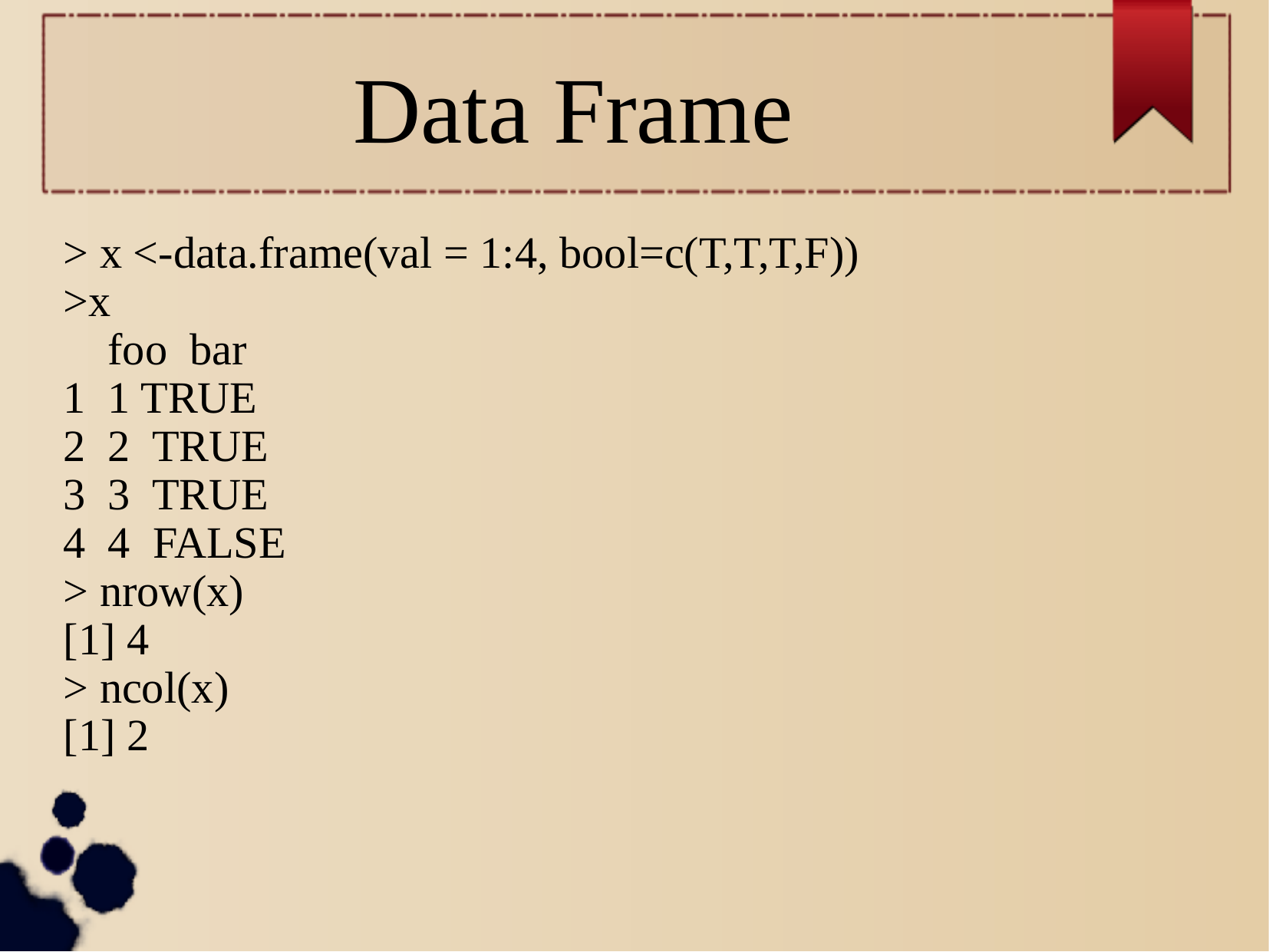

Data Frame
> x <-data.frame(val = 1:4, bool=c(T,T,T,F))
>x
    foo  bar
1  1 TRUE
2  2  TRUE
3  3  TRUE
4  4  FALSE
> nrow(x)
[1] 4
> ncol(x)
[1] 2